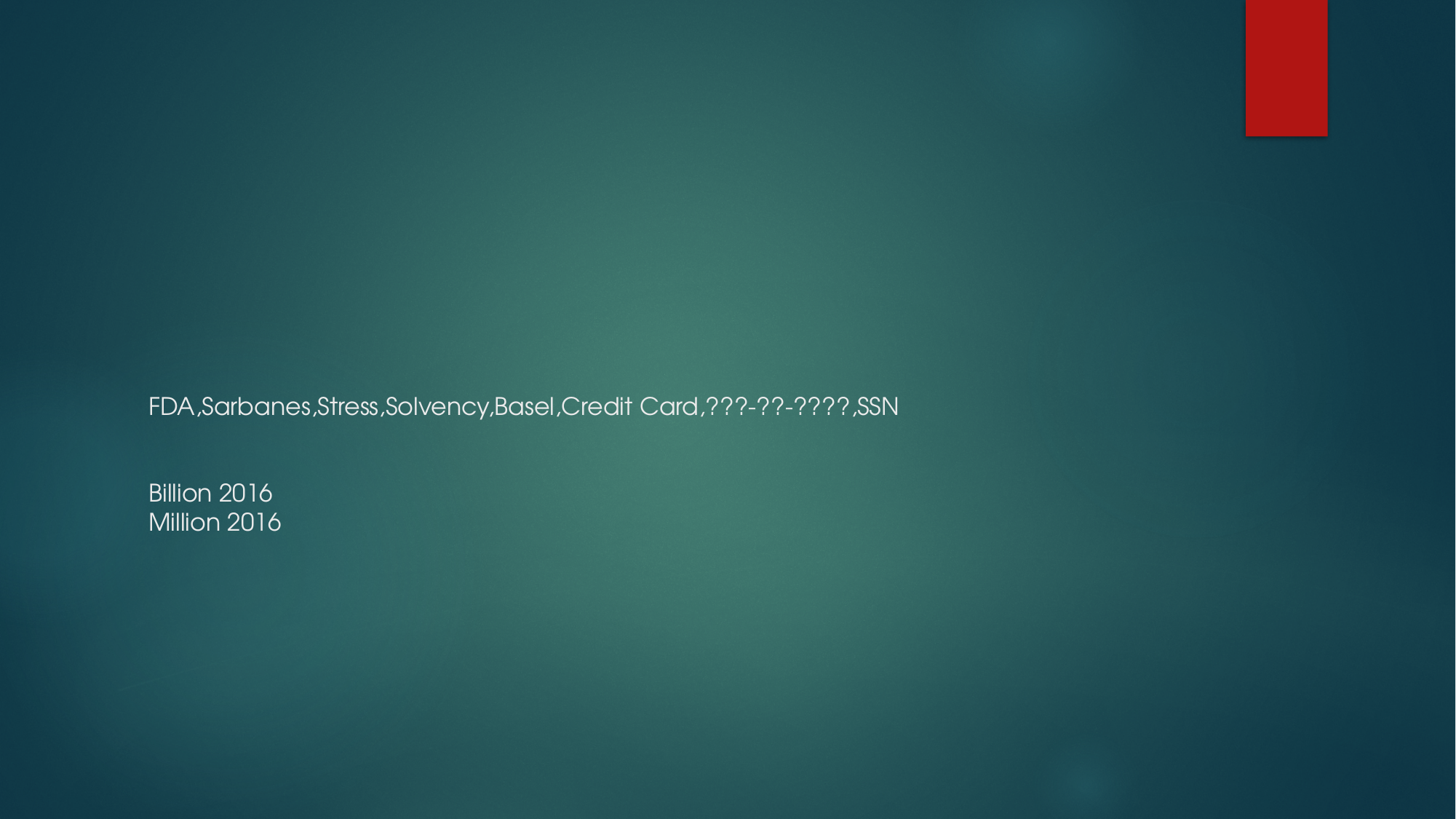

# FDA,Sarbanes,Stress,Solvency,Basel,Credit Card,???-??-????,SSN     Billion 2016 Million 2016